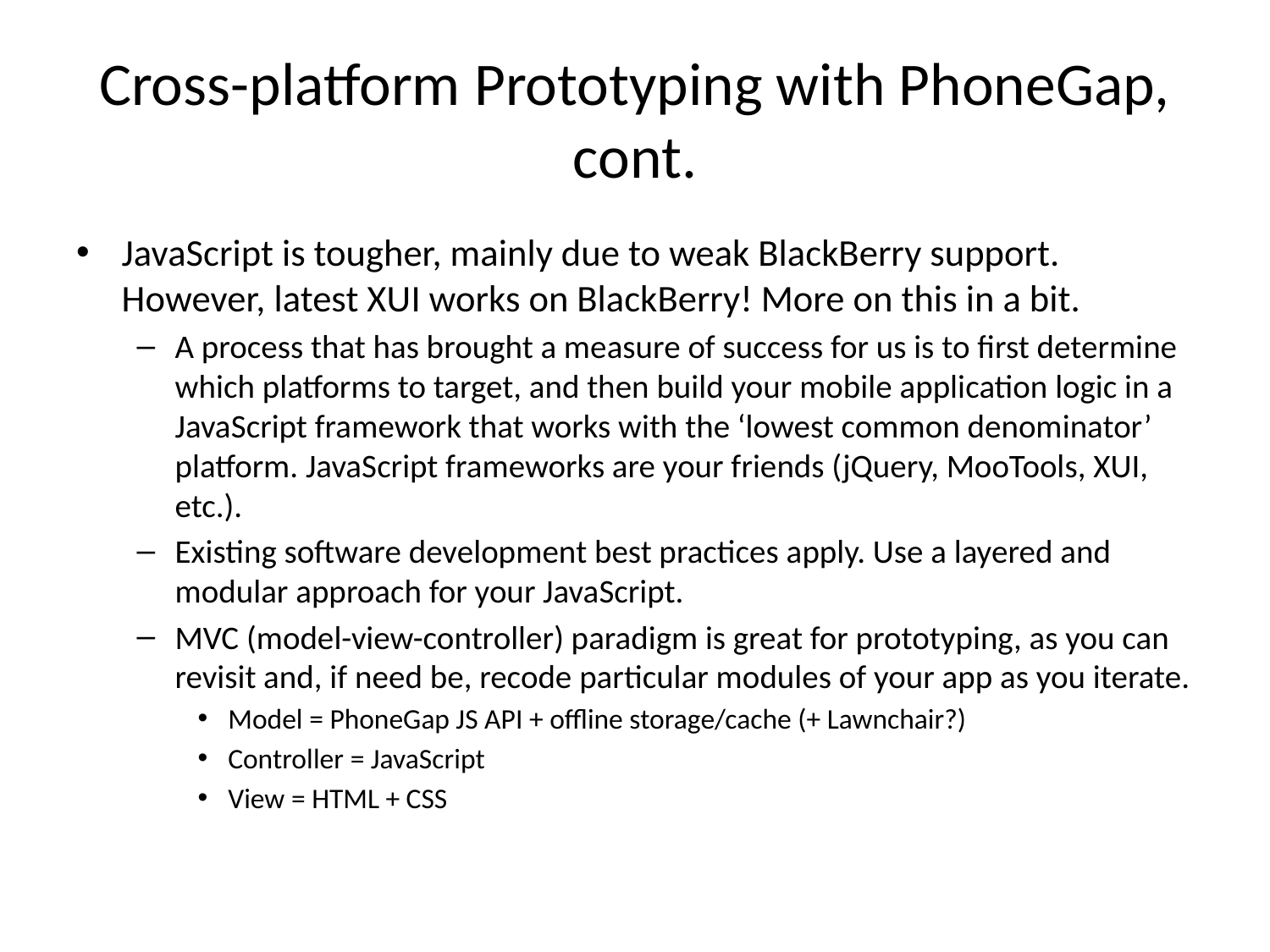

# Cross-platform Prototyping with PhoneGap, cont.
JavaScript is tougher, mainly due to weak BlackBerry support. However, latest XUI works on BlackBerry! More on this in a bit.
A process that has brought a measure of success for us is to first determine which platforms to target, and then build your mobile application logic in a JavaScript framework that works with the ‘lowest common denominator’ platform. JavaScript frameworks are your friends (jQuery, MooTools, XUI, etc.).
Existing software development best practices apply. Use a layered and modular approach for your JavaScript.
MVC (model-view-controller) paradigm is great for prototyping, as you can revisit and, if need be, recode particular modules of your app as you iterate.
Model = PhoneGap JS API + offline storage/cache (+ Lawnchair?)
Controller = JavaScript
View = HTML + CSS